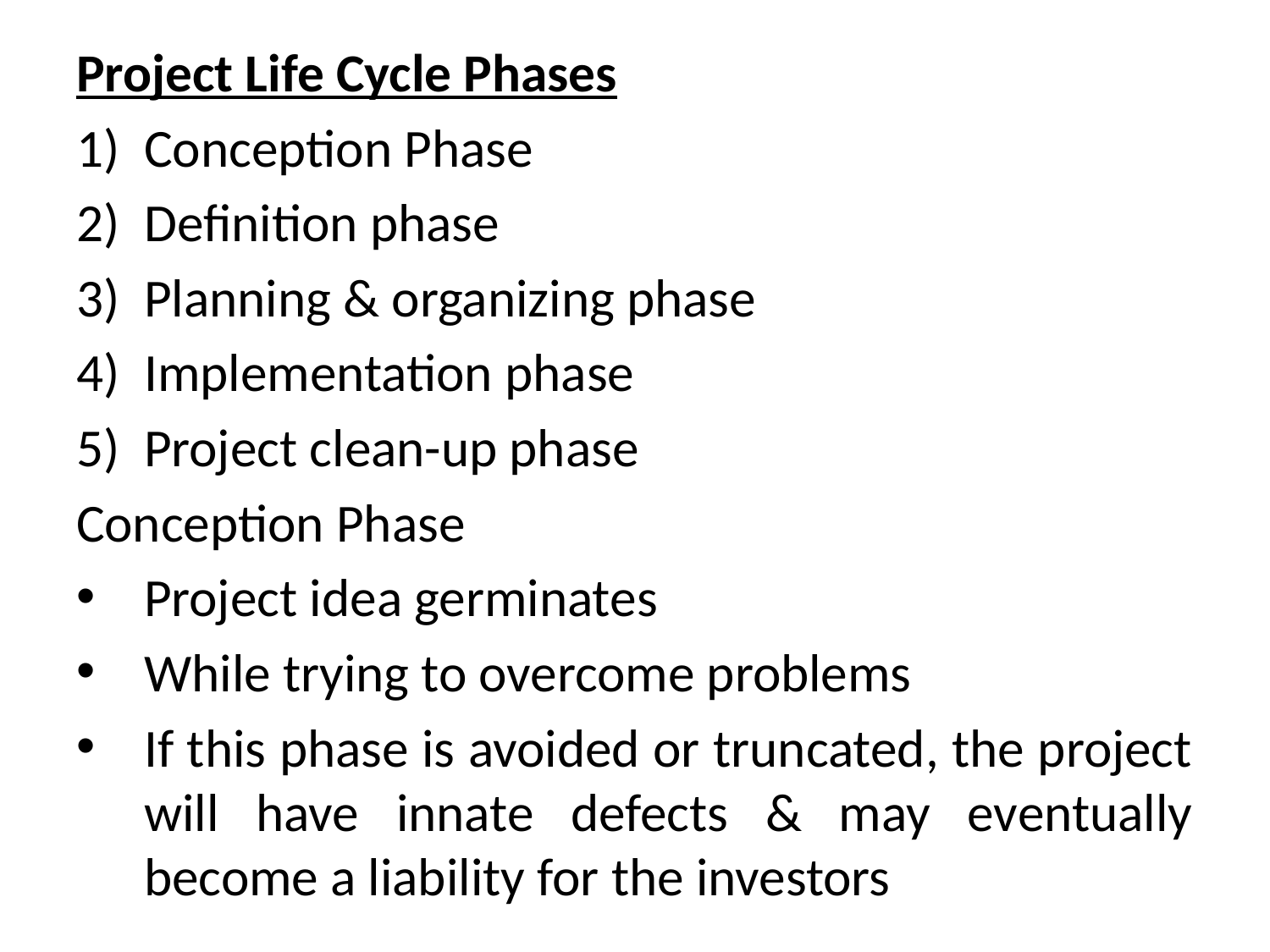

Project Life Cycle Phases
Conception Phase
Definition phase
Planning & organizing phase
Implementation phase
Project clean-up phase
Conception Phase
Project idea germinates
While trying to overcome problems
If this phase is avoided or truncated, the project will have innate defects & may eventually become a liability for the investors